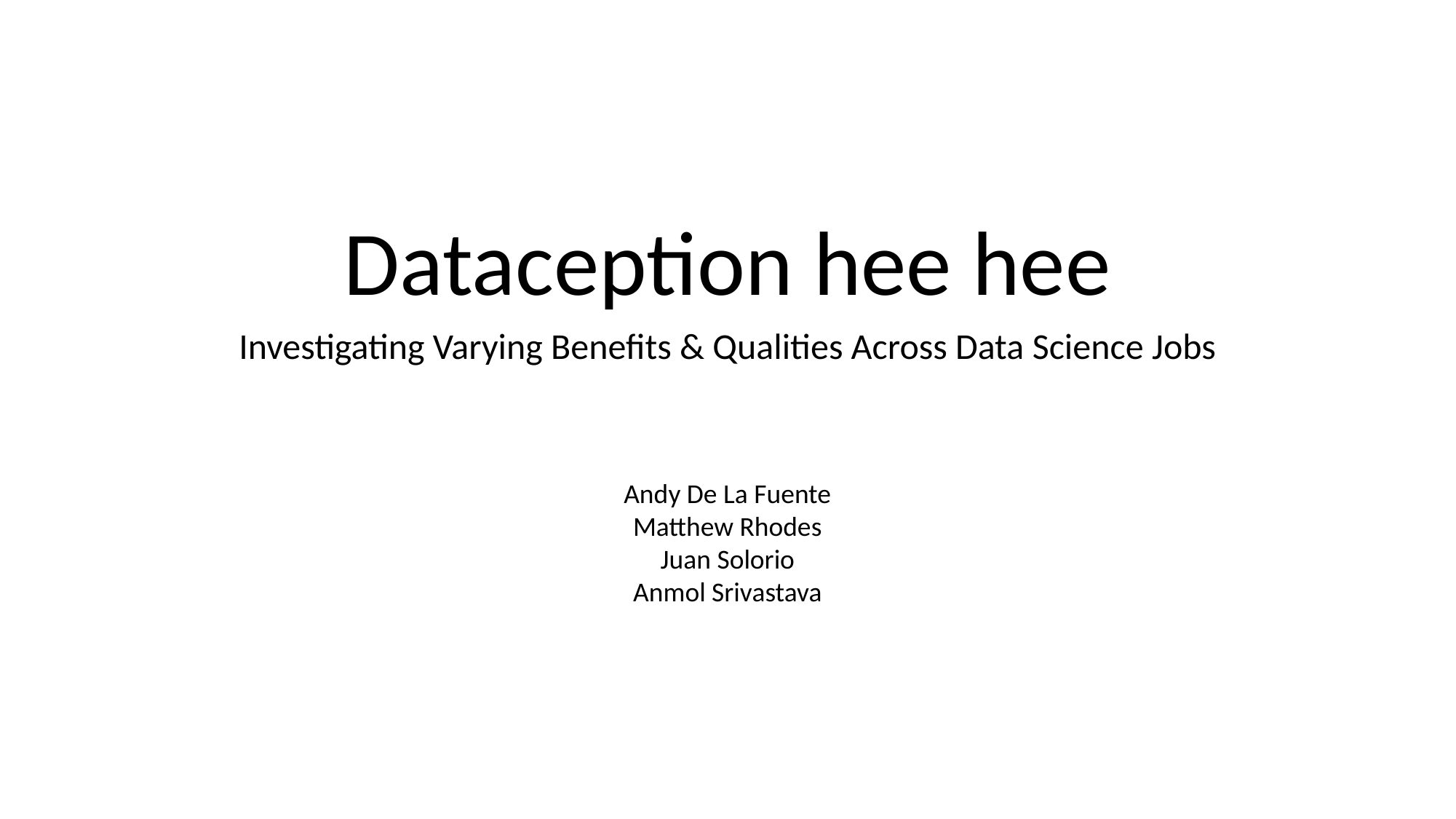

# Dataception hee hee
Investigating Varying Benefits & Qualities Across Data Science Jobs
Andy De La Fuente
Matthew Rhodes
Juan Solorio
Anmol Srivastava